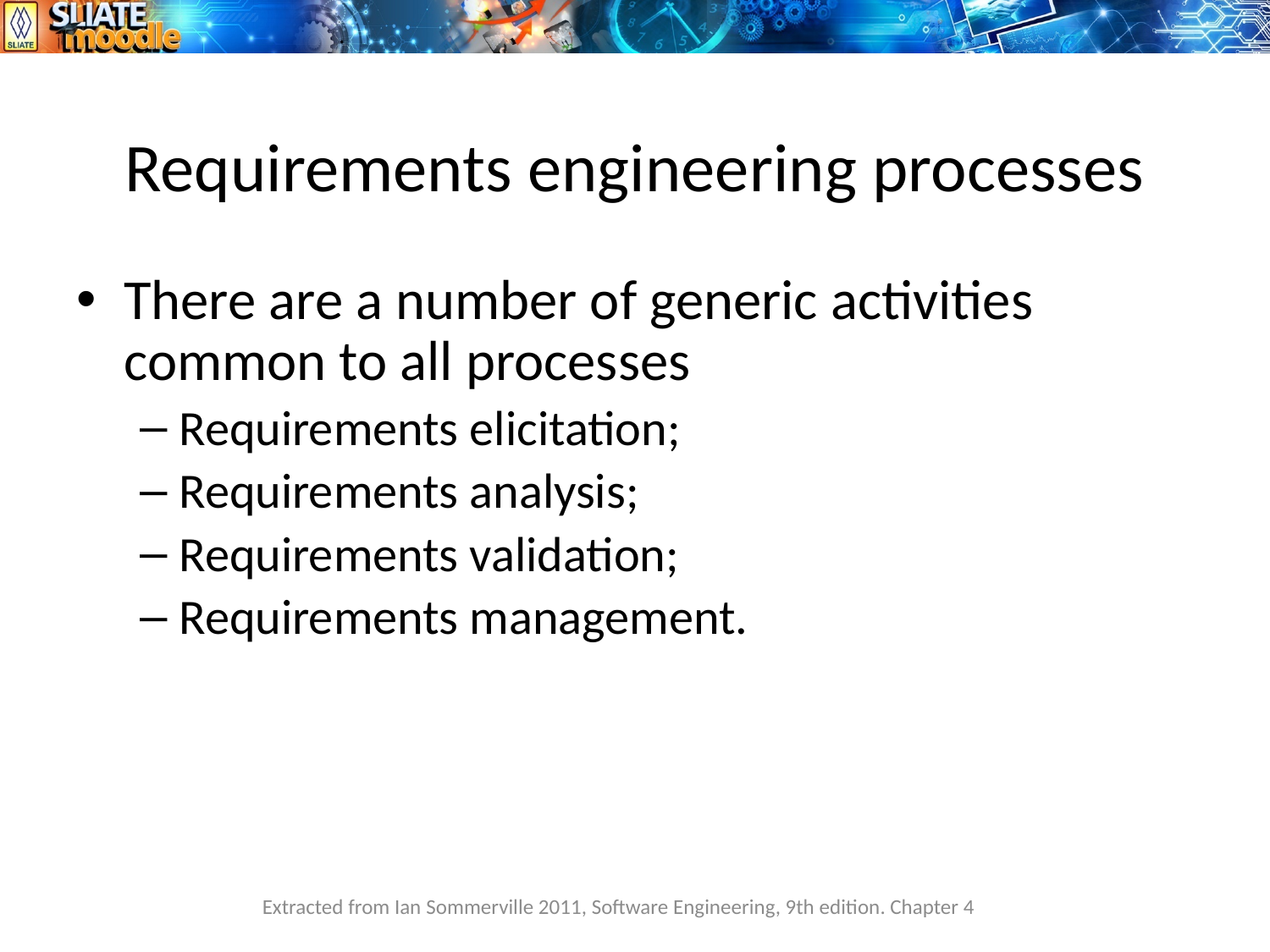

# Requirements engineering processes
There are a number of generic activities common to all processes
Requirements elicitation;
Requirements analysis;
Requirements validation;
Requirements management.

Extracted from Ian Sommerville 2011, Software Engineering, 9th edition. Chapter 4